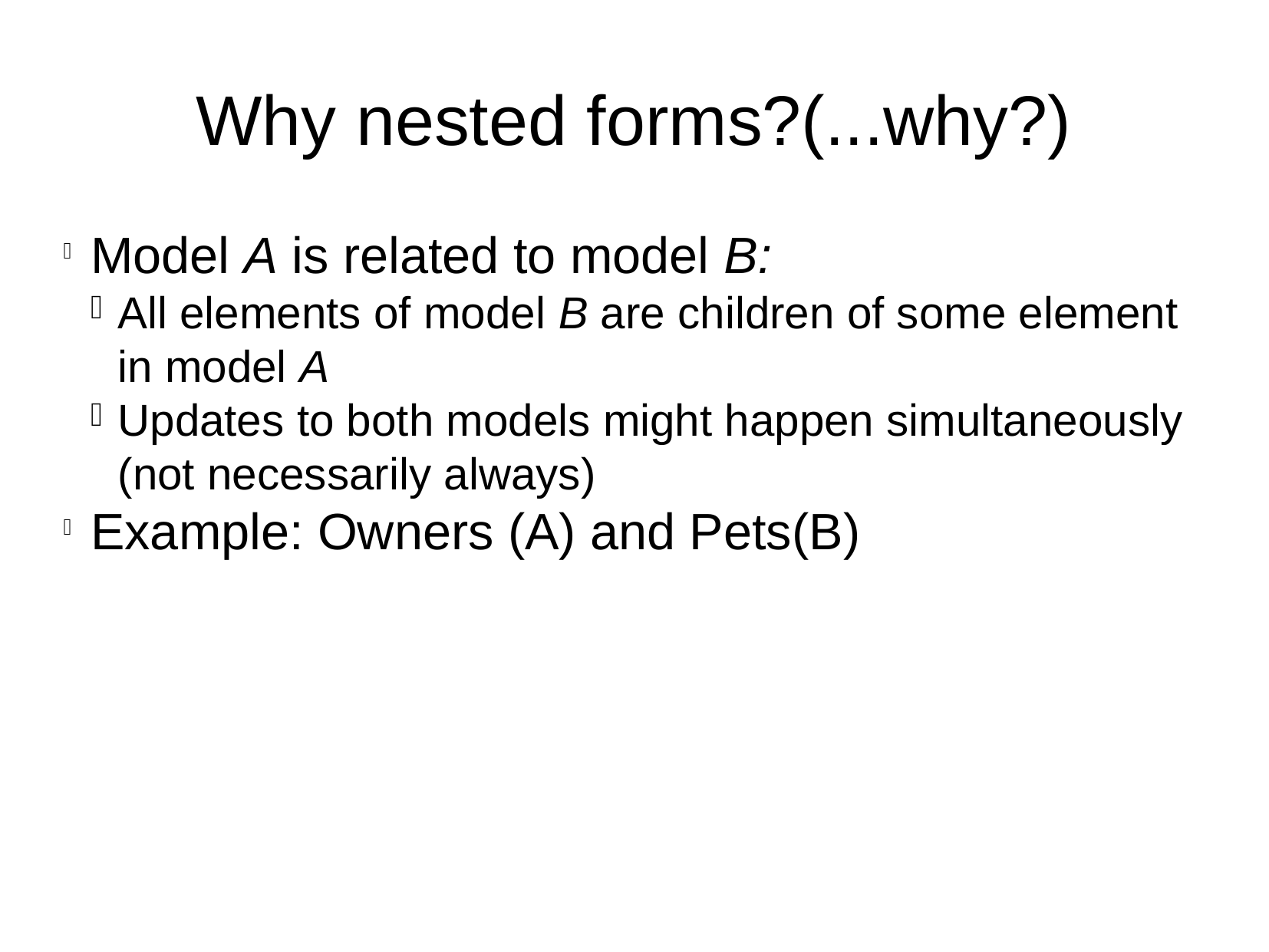

Why nested forms?(...why?)
Model A is related to model B:
All elements of model B are children of some element in model A
Updates to both models might happen simultaneously (not necessarily always)
Example: Owners (A) and Pets(B)